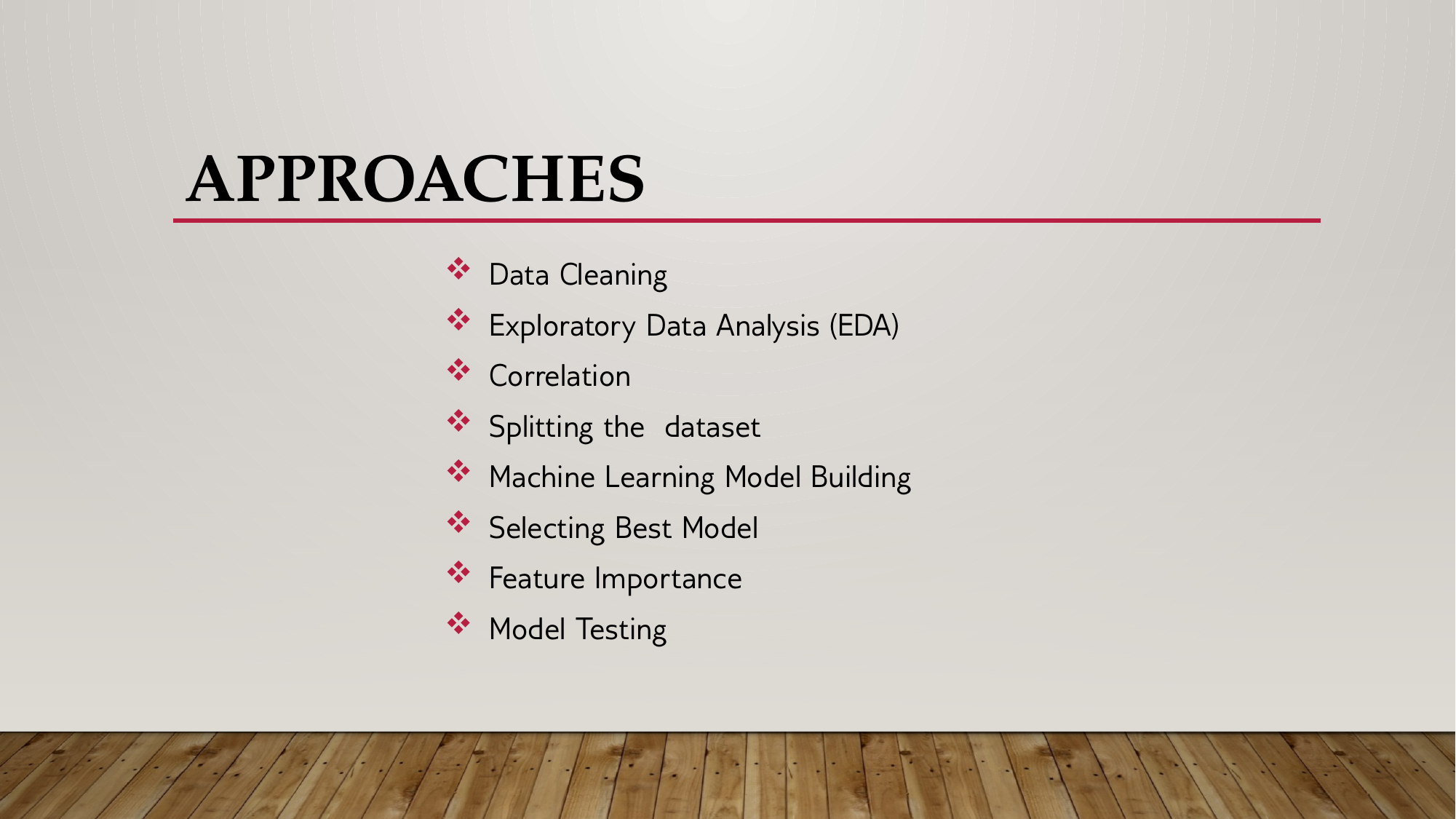

# APPROACHES
  Data Cleaning
  Exploratory Data Analysis (EDA)
  Correlation
  Splitting the  dataset
  Machine Learning Model Building
  Selecting Best Model
  Feature Importance
  Model Testing